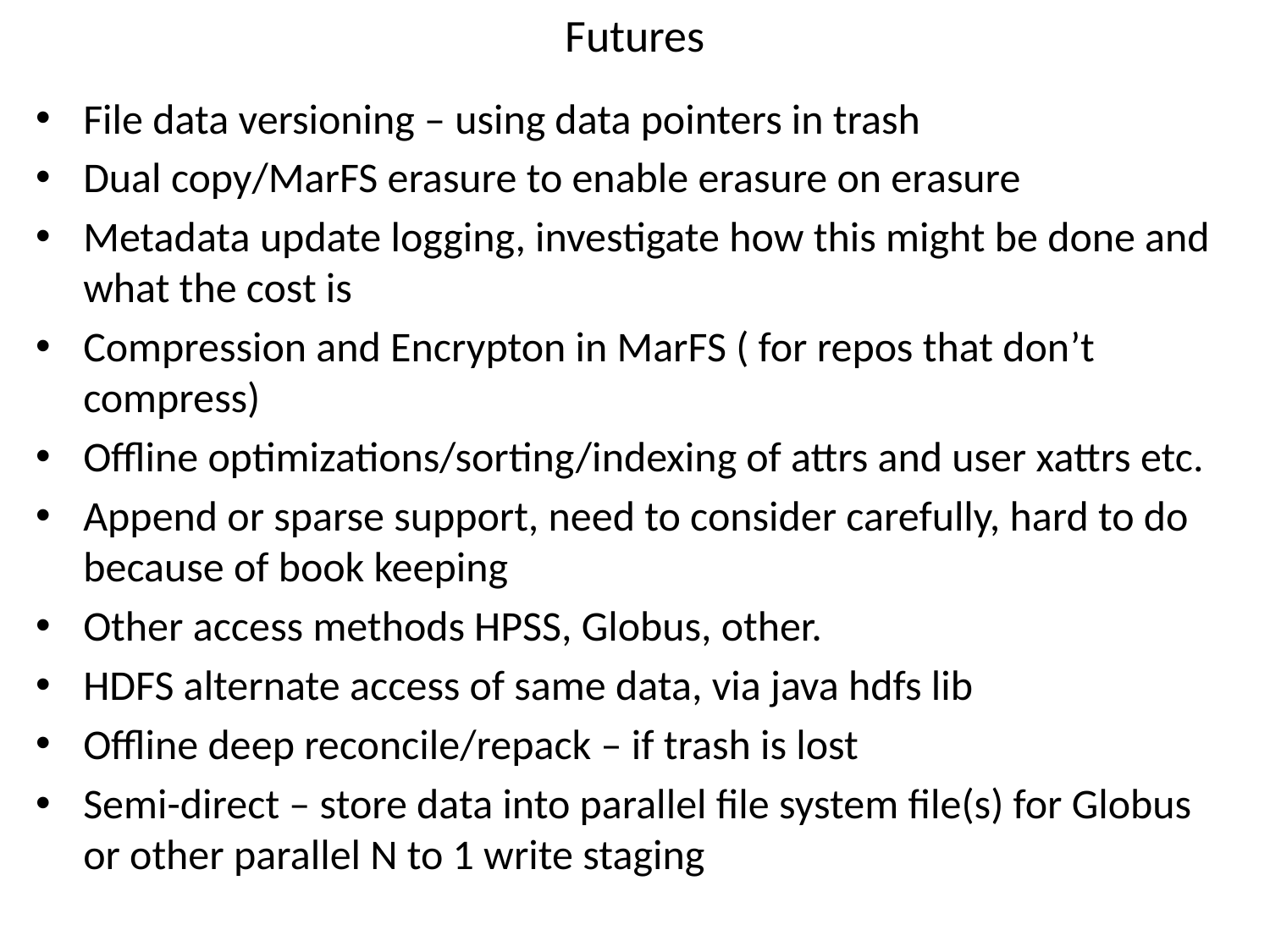

# Futures
File data versioning – using data pointers in trash
Dual copy/MarFS erasure to enable erasure on erasure
Metadata update logging, investigate how this might be done and what the cost is
Compression and Encrypton in MarFS ( for repos that don’t compress)
Offline optimizations/sorting/indexing of attrs and user xattrs etc.
Append or sparse support, need to consider carefully, hard to do because of book keeping
Other access methods HPSS, Globus, other.
HDFS alternate access of same data, via java hdfs lib
Offline deep reconcile/repack – if trash is lost
Semi-direct – store data into parallel file system file(s) for Globus or other parallel N to 1 write staging